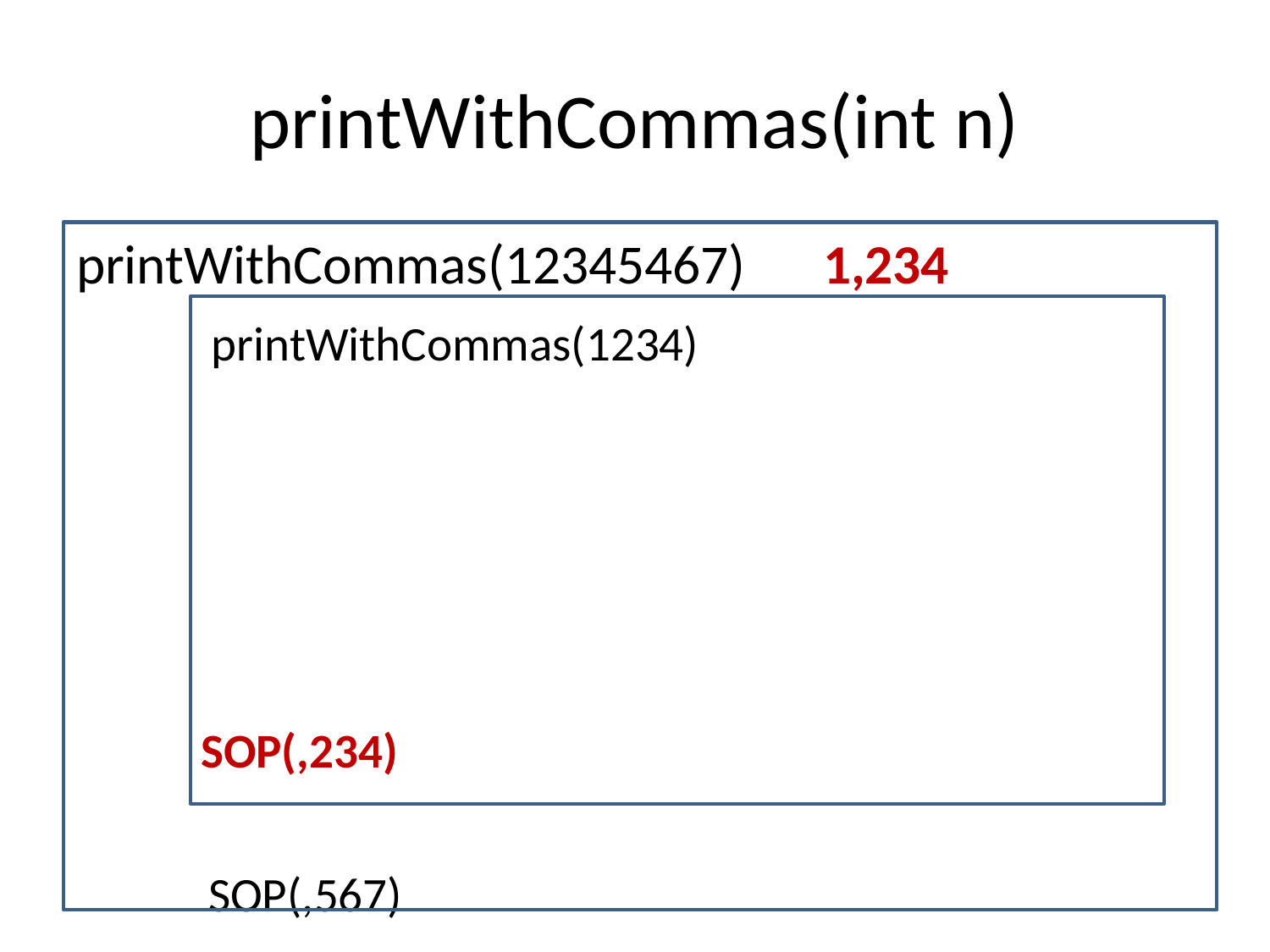

# printWithCommas(int n)
printWithCommas(12345467)	1,234
	 printWithCommas(1234)

		SOP(,234)

            SOP(,567)